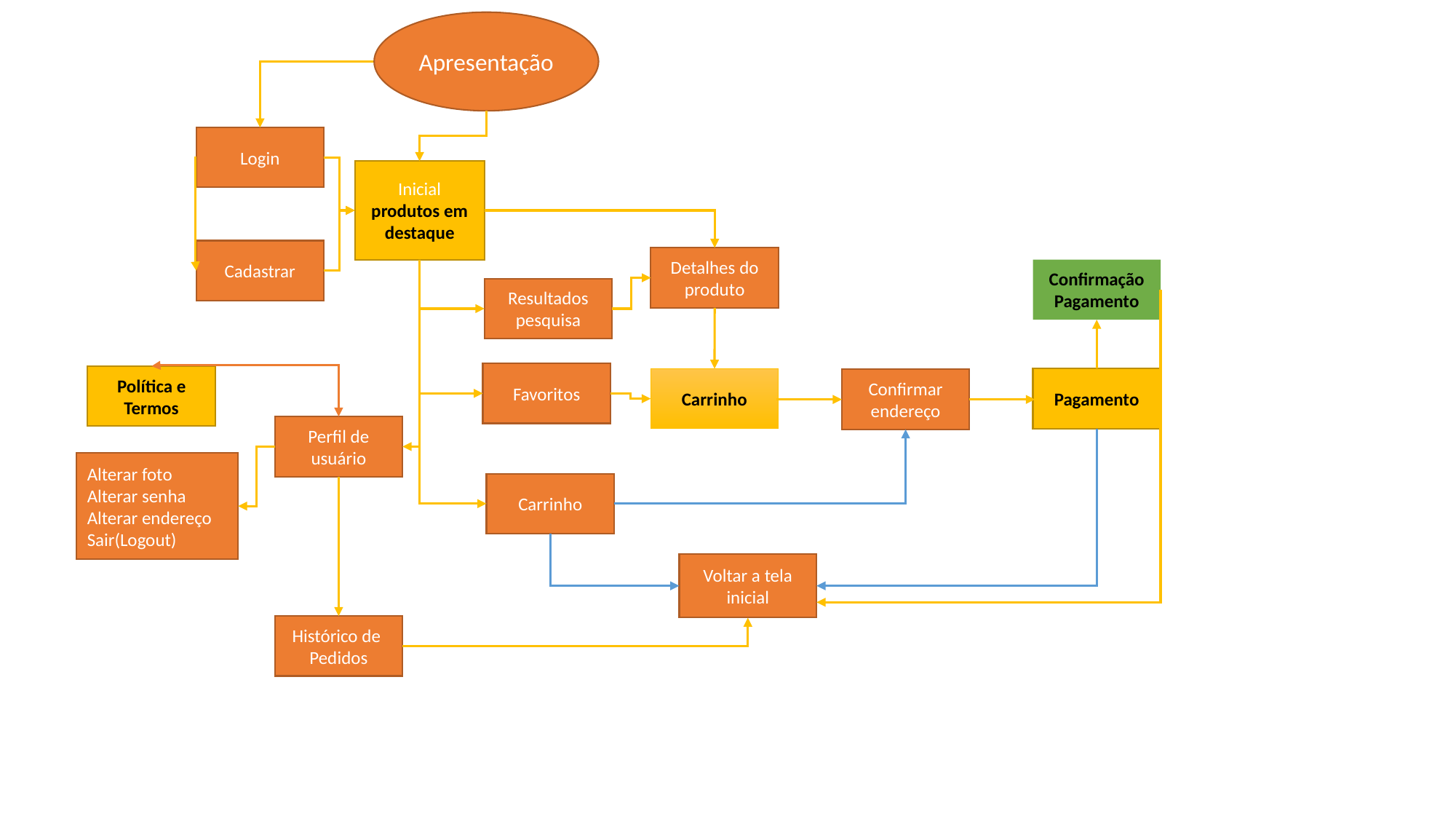

Apresentação
Login
Inicial
produtos em destaque
Cadastrar
Detalhes do produto
Confirmação
Pagamento
Resultados pesquisa
Favoritos
Política e Termos
Carrinho
Pagamento
Confirmar endereço
Perfil de usuário
Alterar foto
Alterar senha
Alterar endereço
Sair(Logout)
Carrinho
Voltar a tela inicial
Histórico de
Pedidos